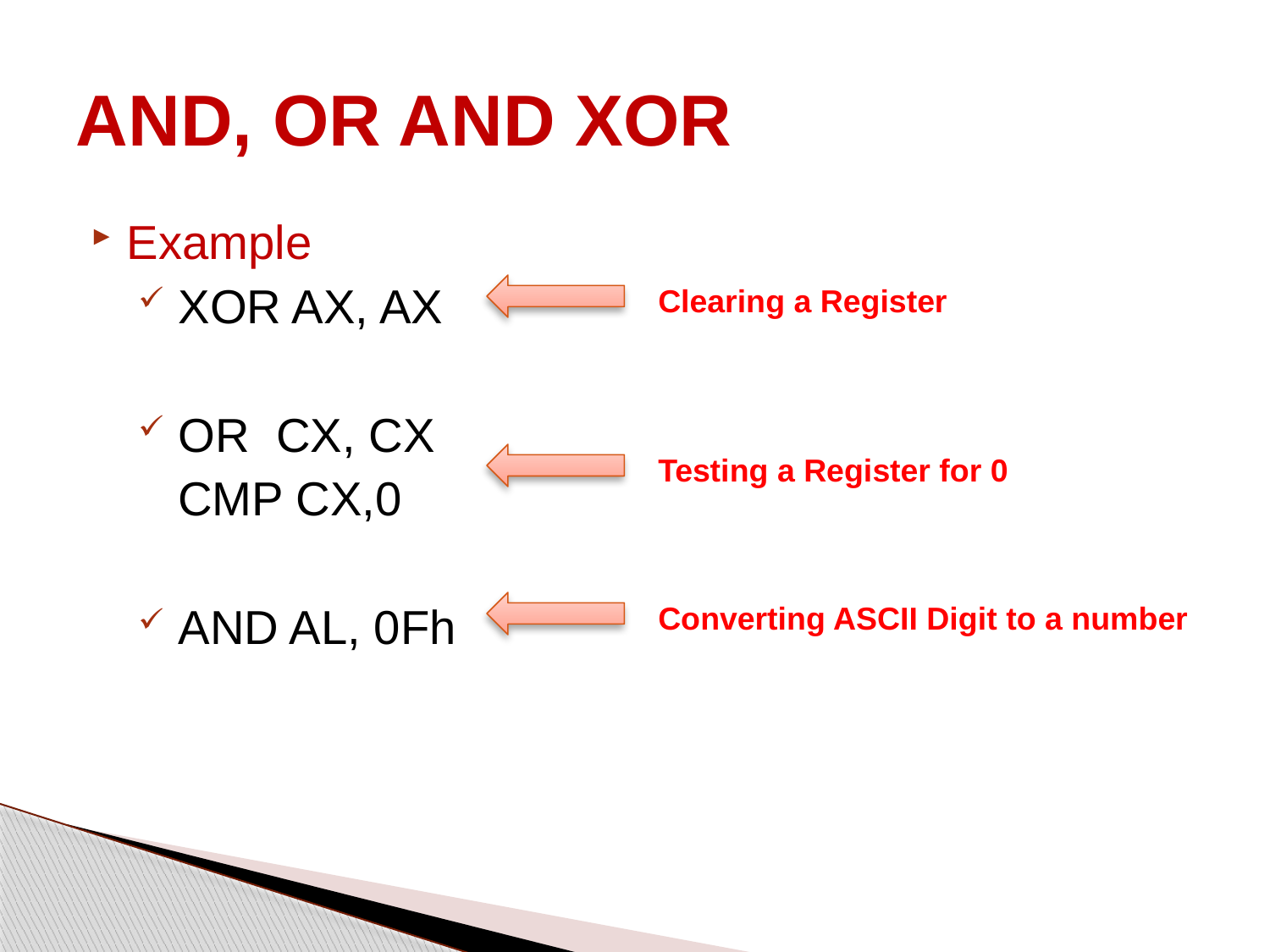

# AND, OR AND XOR
Example
 XOR AX, AX

 OR  CX, CX
   CMP CX,0

 AND AL, 0Fh

Clearing a Register

Testing a Register for 0

Converting ASCII Digit to a number